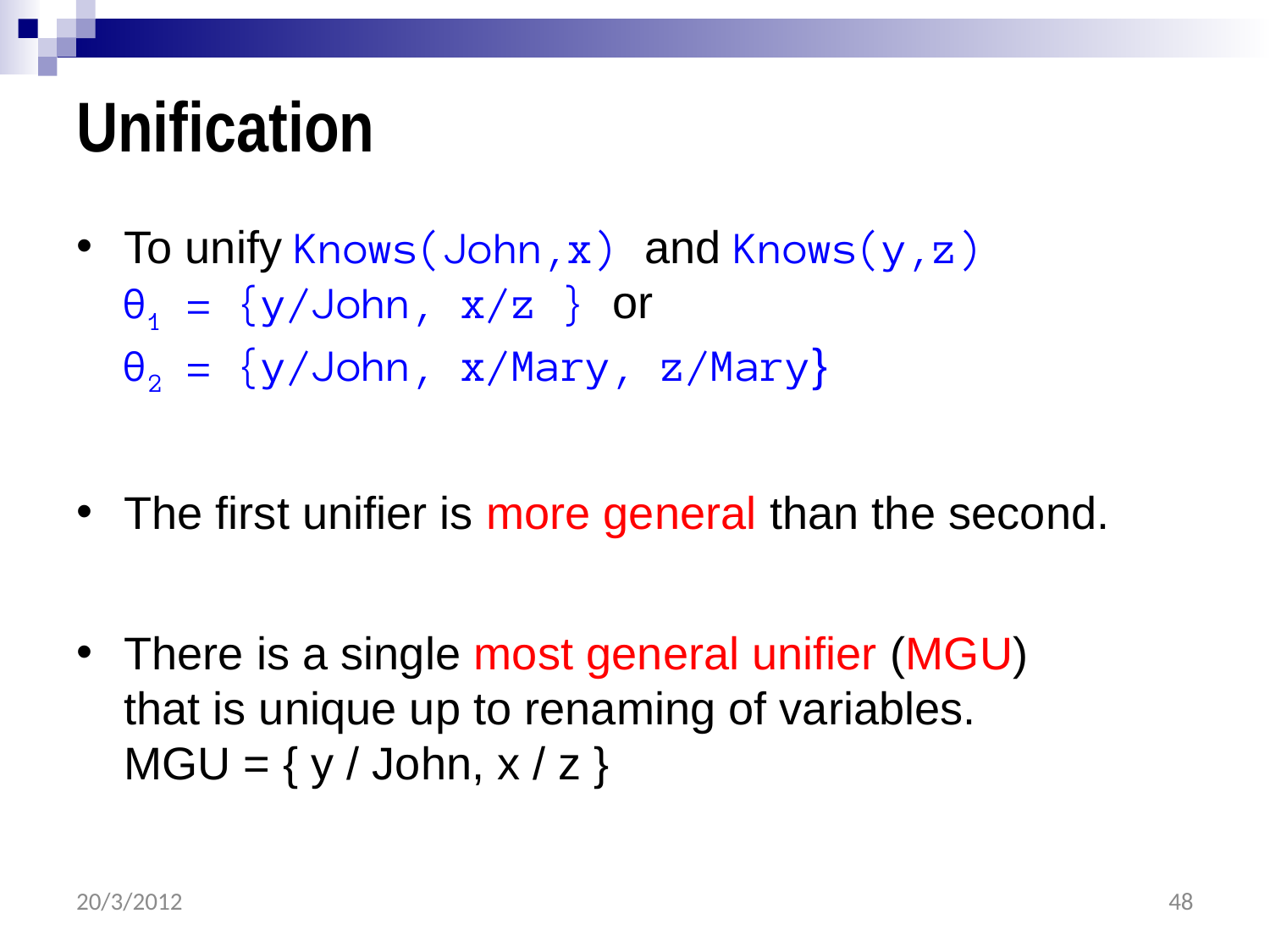

# Unification
To unify Knows(John,x) and Knows(y,z)
θ1 = {y/John, x/z } or
θ2 = {y/John, x/Mary, z/Mary}

The first unifier is more general than the second.

There is a single most general unifier (MGU)
that is unique up to renaming of variables.
MGU = { y / John, x / z }
20/3/2012
48